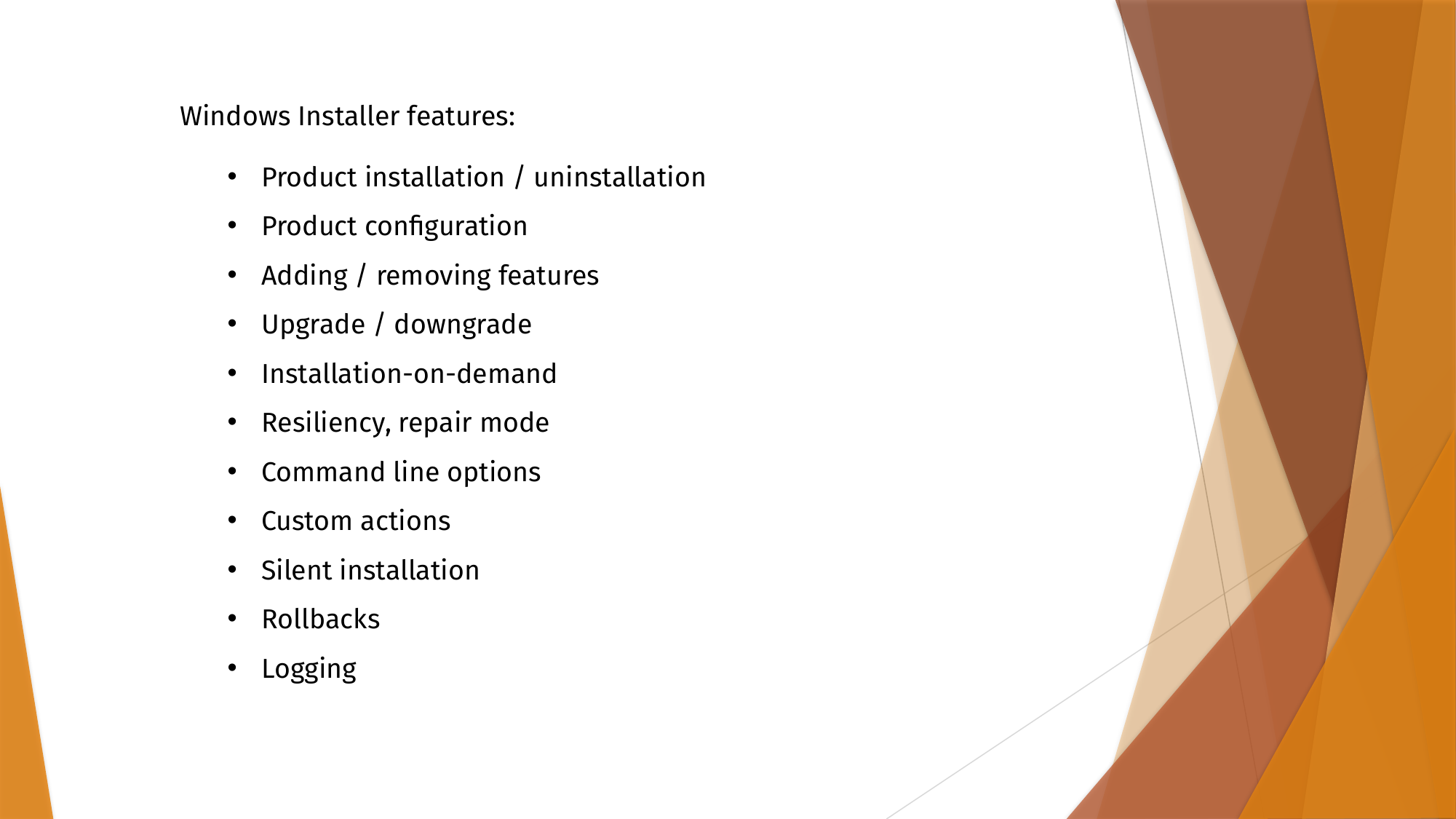

Windows Installer features:
Product installation / uninstallation
Product configuration
Adding / removing features
Upgrade / downgrade
Installation-on-demand
Resiliency, repair mode
Command line options
Custom actions
Silent installation
Rollbacks
Logging